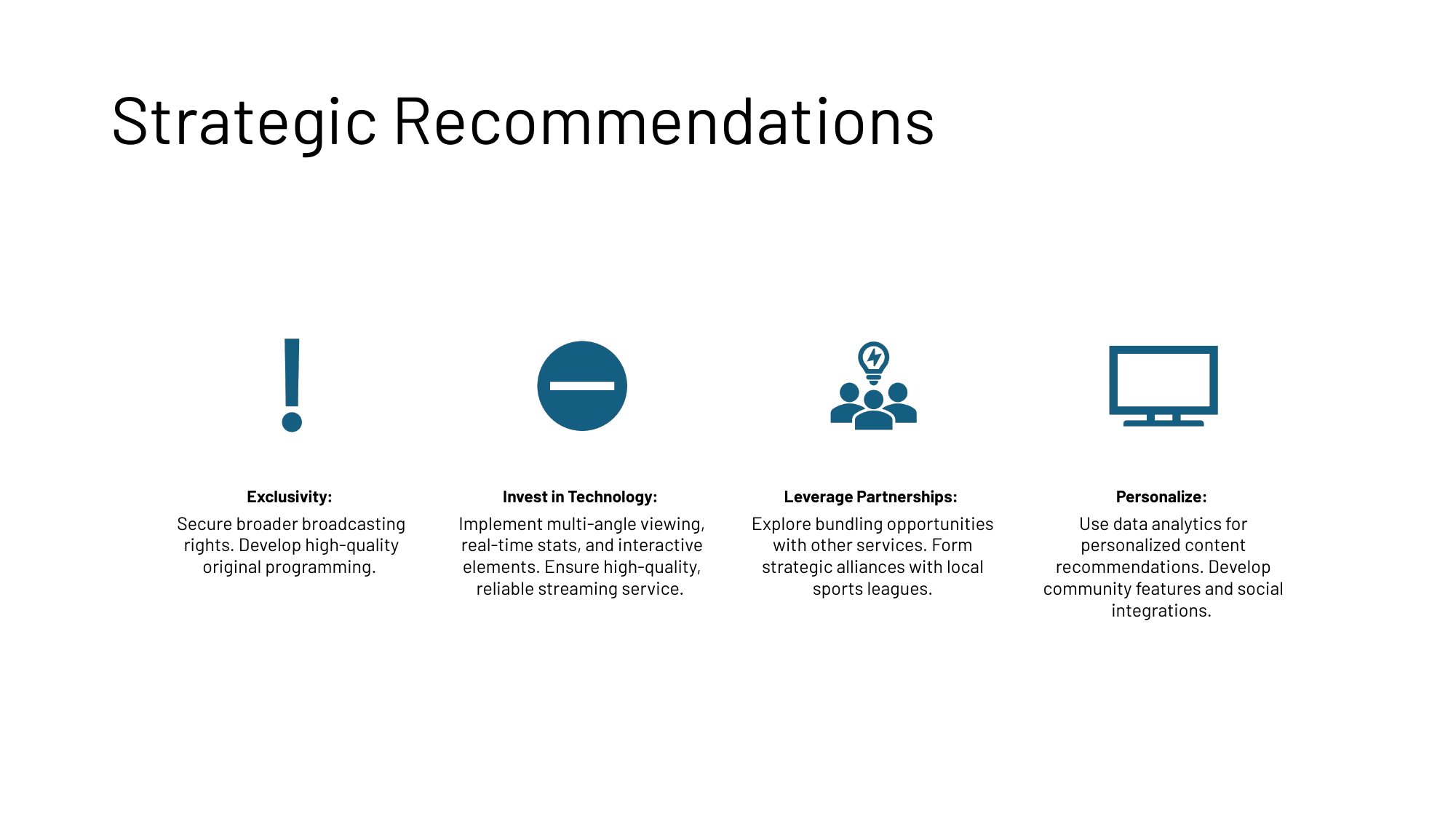

# Strategic Recommendations
Exclusivity:
Secure broader broadcasting rights. Develop high-quality original programming.
Invest in Technology:
Implement multi-angle viewing, real-time stats, and interactive elements. Ensure high-quality, reliable streaming service.
Leverage Partnerships:
Explore bundling opportunities with other services. Form strategic alliances with local sports leagues.
Personalize:
Use data analytics for personalized content recommendations. Develop community features and social integrations.